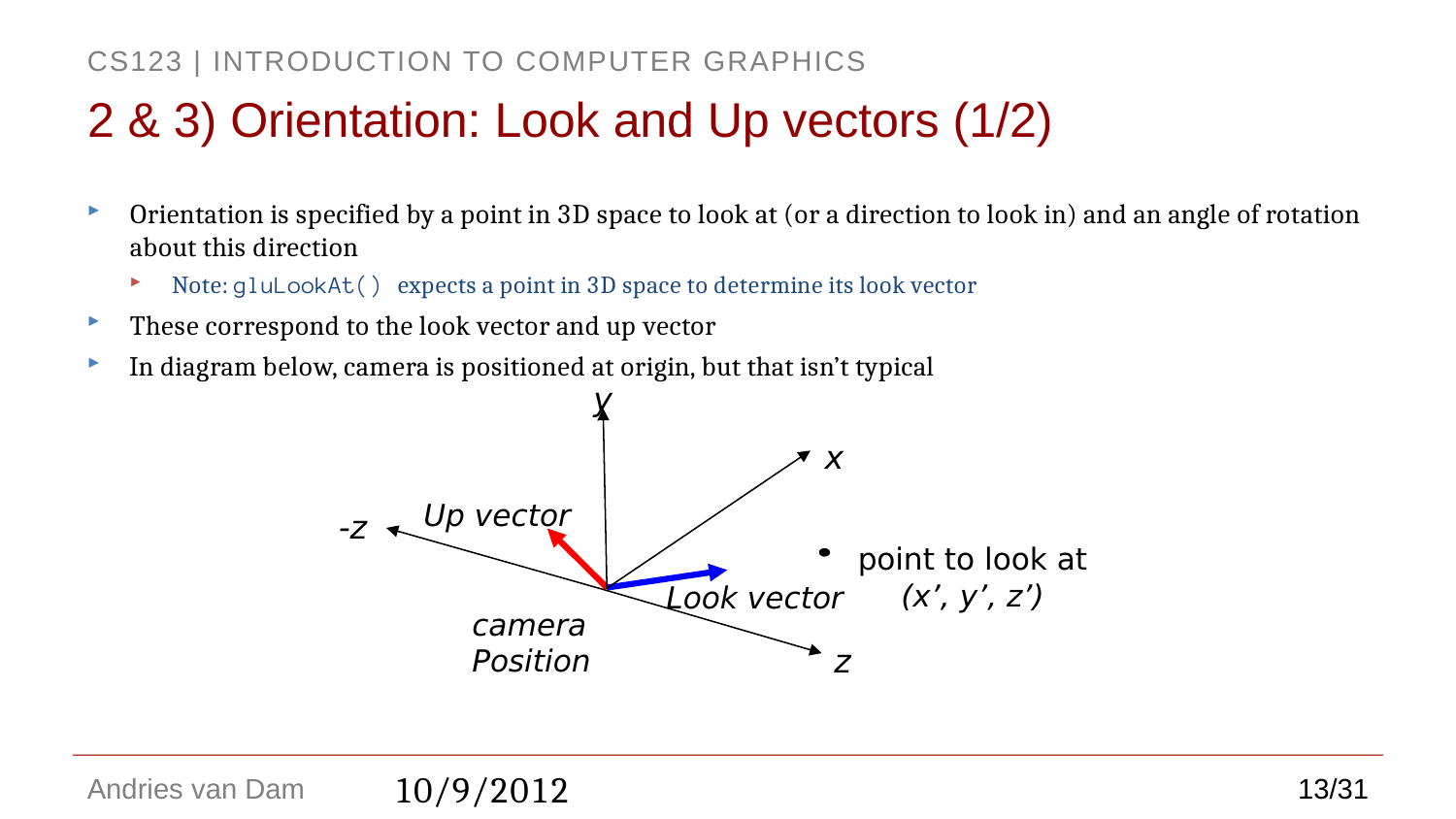

# 2 & 3) Orientation: Look and Up vectors (1/2)
Orientation is specified by a point in 3D space to look at (or a direction to look in) and an angle of rotation about this direction
Note: gluLookAt() expects a point in 3D space to determine its look vector
These correspond to the look vector and up vector
In diagram below, camera is positioned at origin, but that isn’t typical
y

x

-z

z
Up vector

point to look at (x’, y’, z’)

Look vector
camera Position
10/9/2012
13/31